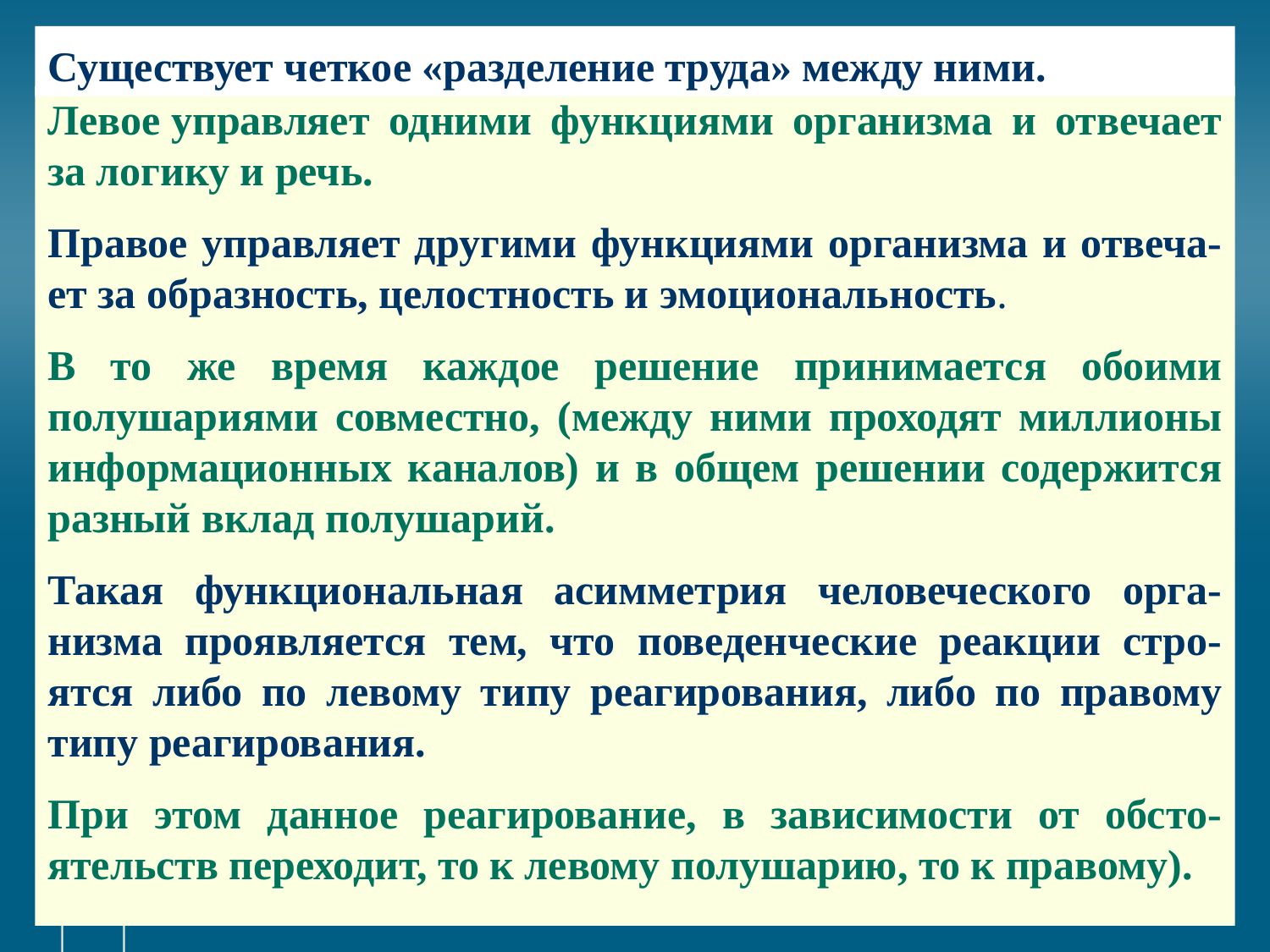

# Существует четкое «разделение труда» между ними.
Левое управляет одними функциями организма и отвечает за логику и речь.
Правое управляет другими функциями организма и отвеча-ет за образность, целостность и эмоциональность.
В то же время каждое решение принимается обоими полушариями совместно, (между ними проходят миллионы информационных каналов) и в общем решении содержится разный вклад полушарий.
Такая функциональная асимметрия человеческого орга-низма проявляется тем, что поведенческие реакции стро-ятся либо по левому типу реагирования, либо по правому типу реагирования.
При этом данное реагирование, в зависимости от обсто-ятельств переходит, то к левому полушарию, то к правому).